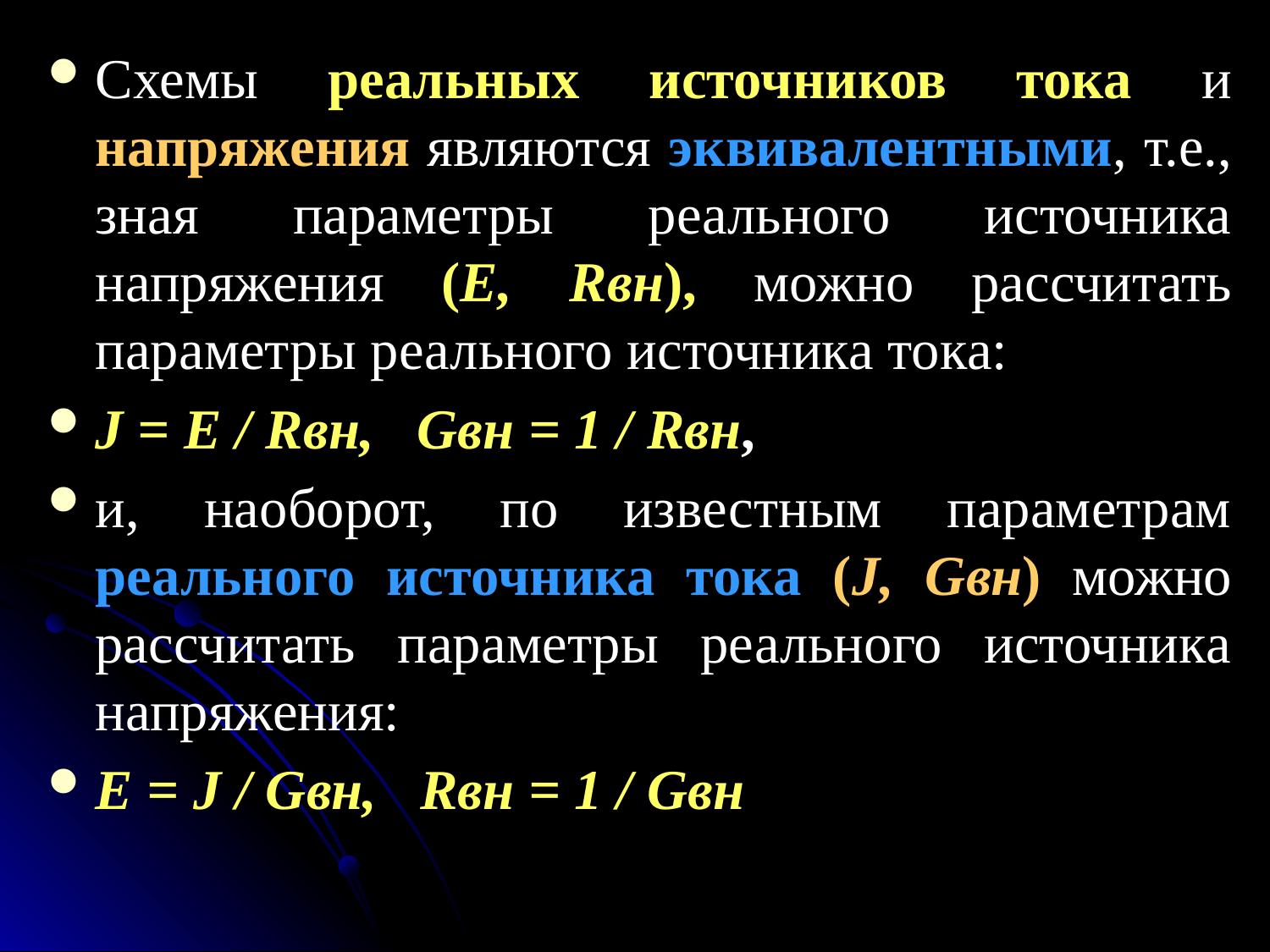

Схемы реальных источников тока и напряжения являются эквивалентными, т.е., зная параметры реального источника напряжения (E, Rвн), можно рассчитать параметры реального источника тока:
J = E / Rвн,   Gвн = 1 / Rвн,
и, наоборот, по известным параметрам реального источника тока (J, Gвн) можно рассчитать параметры реального источника напряжения:
E = J / Gвн,   Rвн = 1 / Gвн